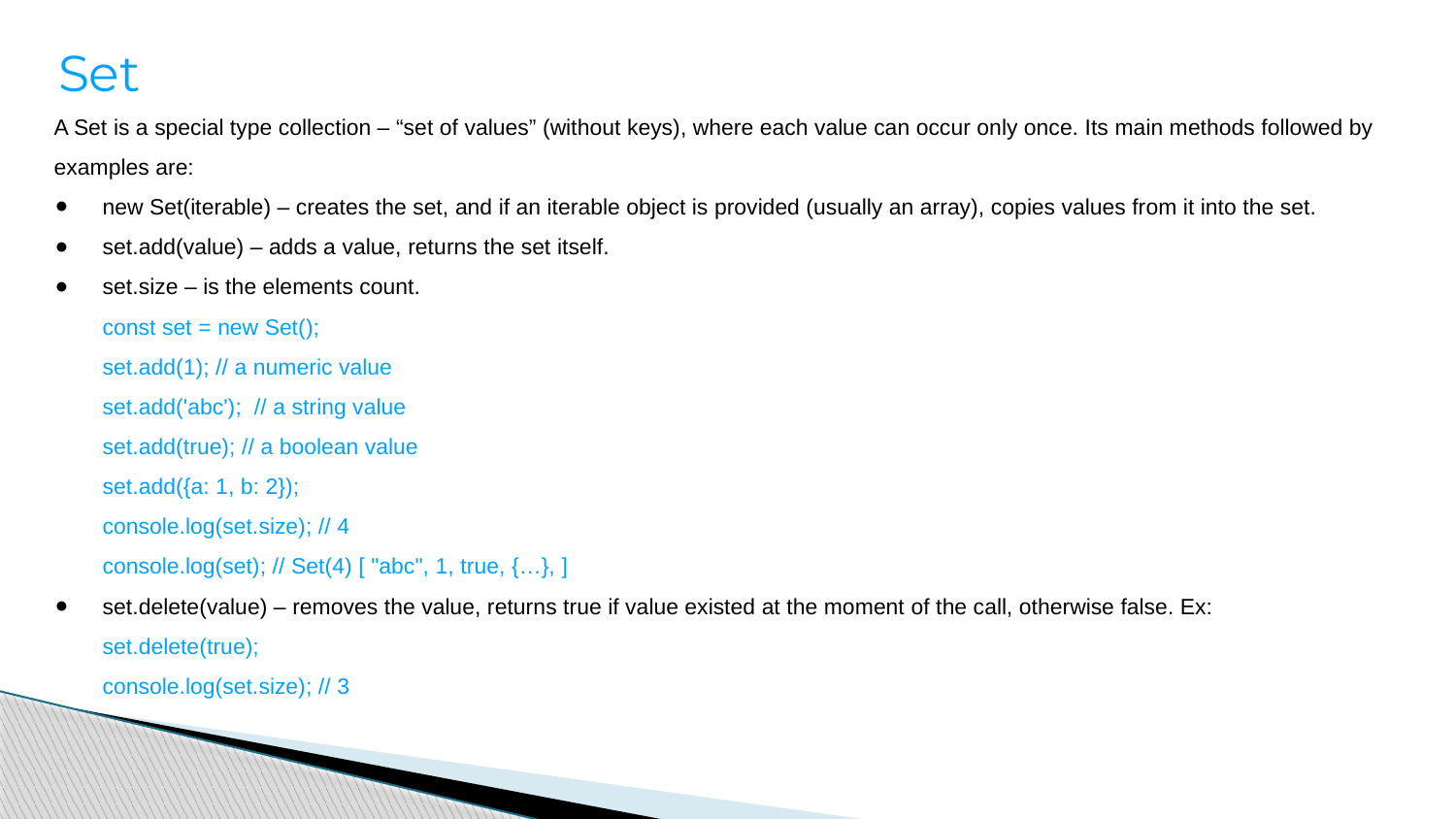

Set
A Set is a special type collection – “set of values” (without keys), where each value can occur only once. Its main methods followed by examples are:
new Set(iterable) – creates the set, and if an iterable object is provided (usually an array), copies values from it into the set.
set.add(value) – adds a value, returns the set itself.
set.size – is the elements count.
const set = new Set();
set.add(1); // a numeric value
set.add('abc');  // a string value
set.add(true); // a boolean value
set.add({a: 1, b: 2});
console.log(set.size); // 4
console.log(set); // Set(4) [ "abc", 1, true, {…}, ]
set.delete(value) – removes the value, returns true if value existed at the moment of the call, otherwise false. Ex:
set.delete(true);
console.log(set.size); // 3